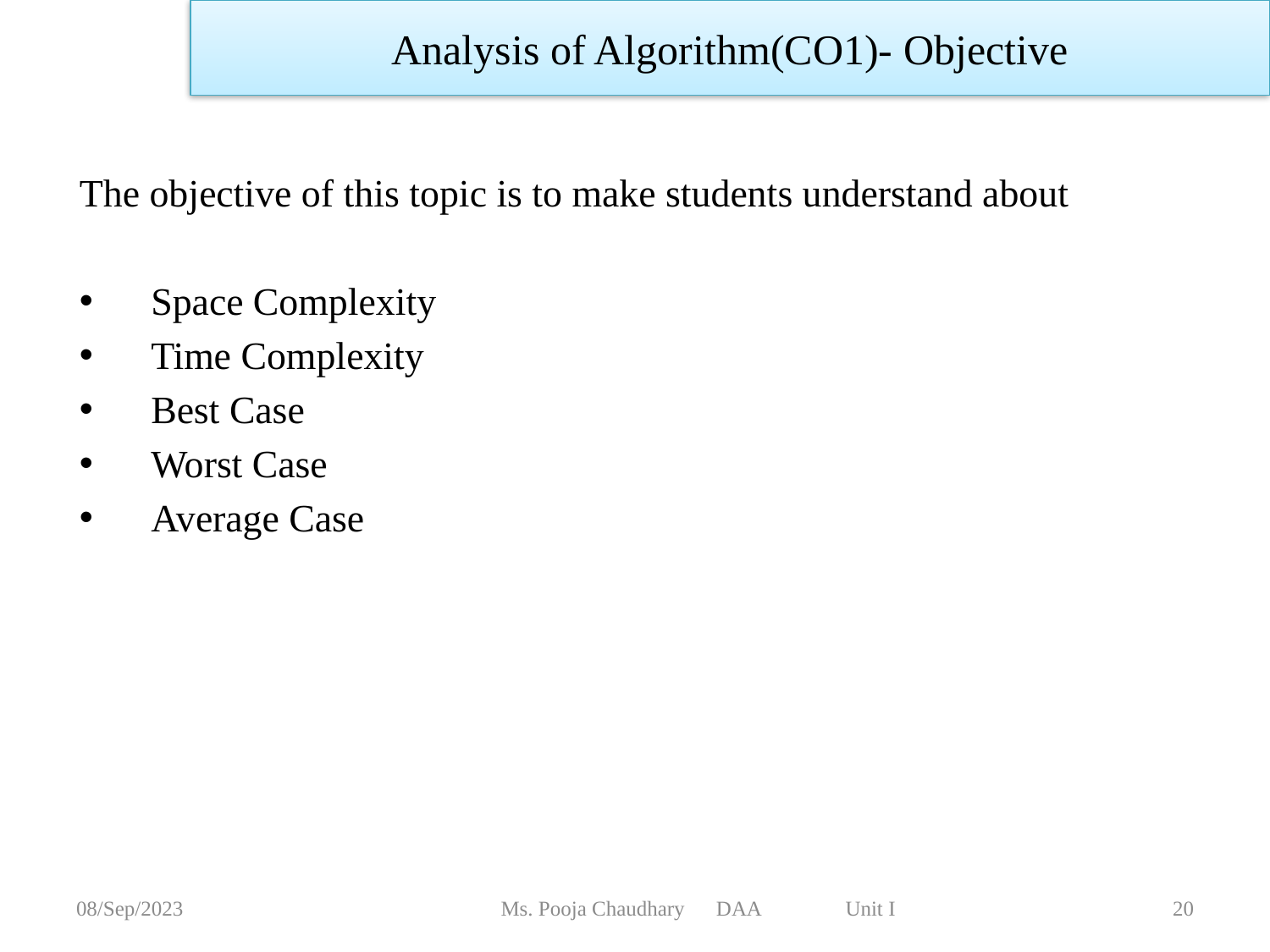

Analysis of Algorithm(CO1)- Objective
The objective of this topic is to make students understand about

Space Complexity
Time Complexity
Best Case
Worst Case
Average Case

08/Sep/2023
Ms. Pooja Chaudhary      DAA                Unit I
20